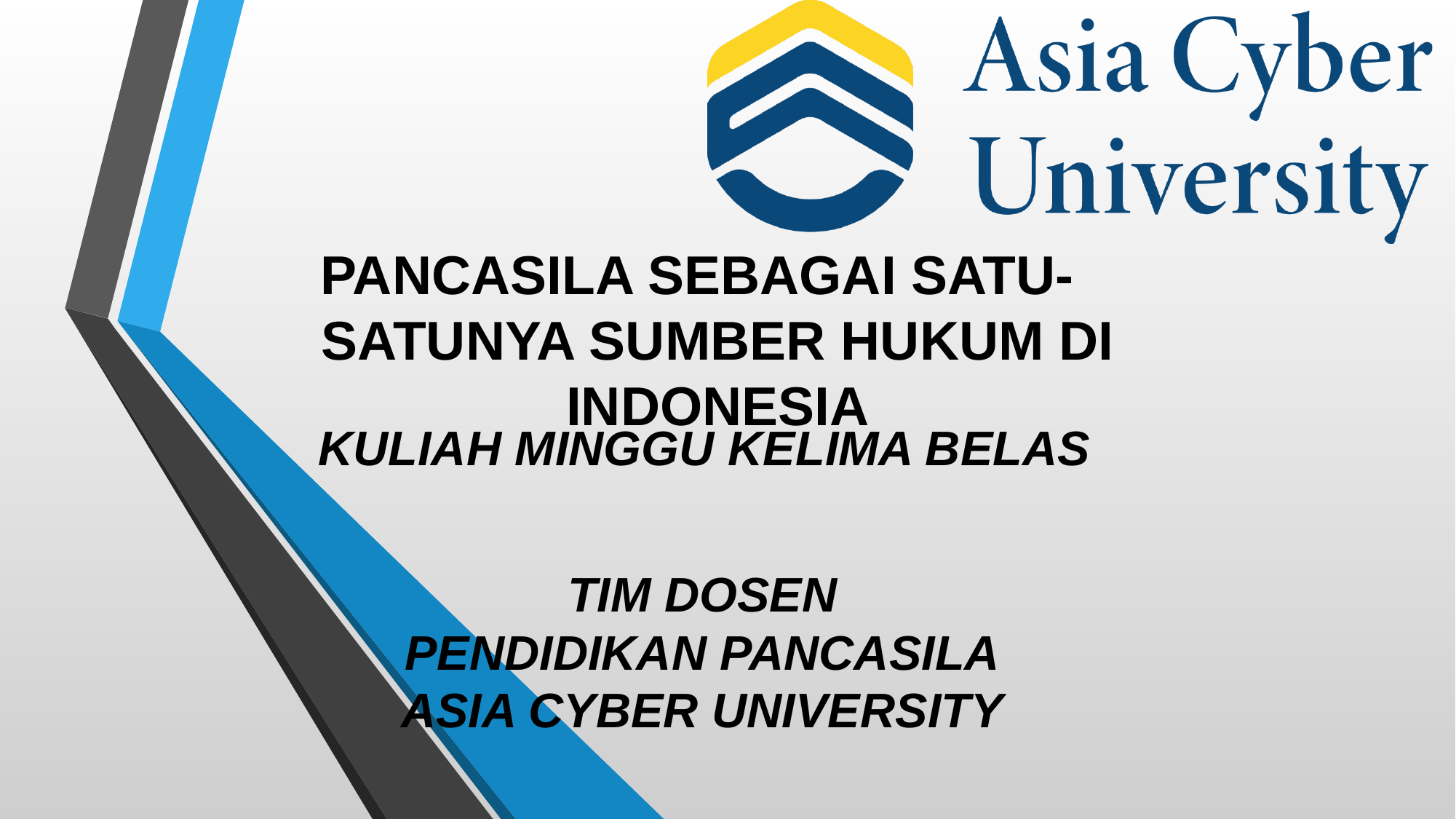

PANCASILA SEBAGAI SATU-SATUNYA SUMBER HUKUM DI INDONESIA
KULIAH MINGGU KELIMA BELAS
TIM DOSEN
PENDIDIKAN PANCASILA
ASIA CYBER UNIVERSITY